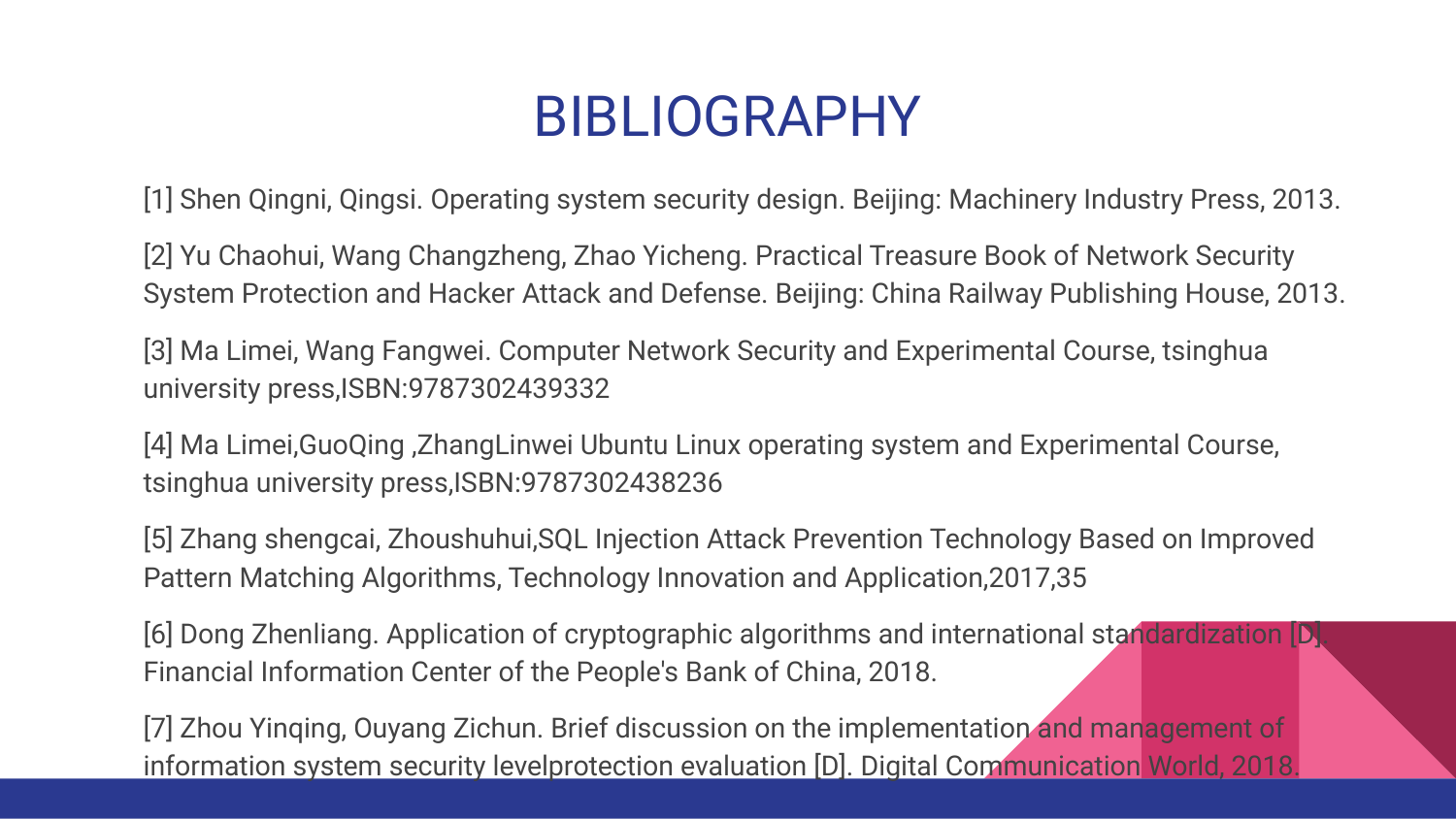

# BIBLIOGRAPHY
[1] Shen Qingni, Qingsi. Operating system security design. Beijing: Machinery Industry Press, 2013.
[2] Yu Chaohui, Wang Changzheng, Zhao Yicheng. Practical Treasure Book of Network Security System Protection and Hacker Attack and Defense. Beijing: China Railway Publishing House, 2013.
[3] Ma Limei, Wang Fangwei. Computer Network Security and Experimental Course, tsinghua university press,ISBN:9787302439332
[4] Ma Limei,GuoQing ,ZhangLinwei Ubuntu Linux operating system and Experimental Course, tsinghua university press,ISBN:9787302438236
[5] Zhang shengcai, Zhoushuhui,SQL Injection Attack Prevention Technology Based on Improved Pattern Matching Algorithms, Technology Innovation and Application,2017,35
[6] Dong Zhenliang. Application of cryptographic algorithms and international standardization [D]. Financial Information Center of the People's Bank of China, 2018.
[7] Zhou Yinqing, Ouyang Zichun. Brief discussion on the implementation and management of information system security levelprotection evaluation [D]. Digital Communication World, 2018.